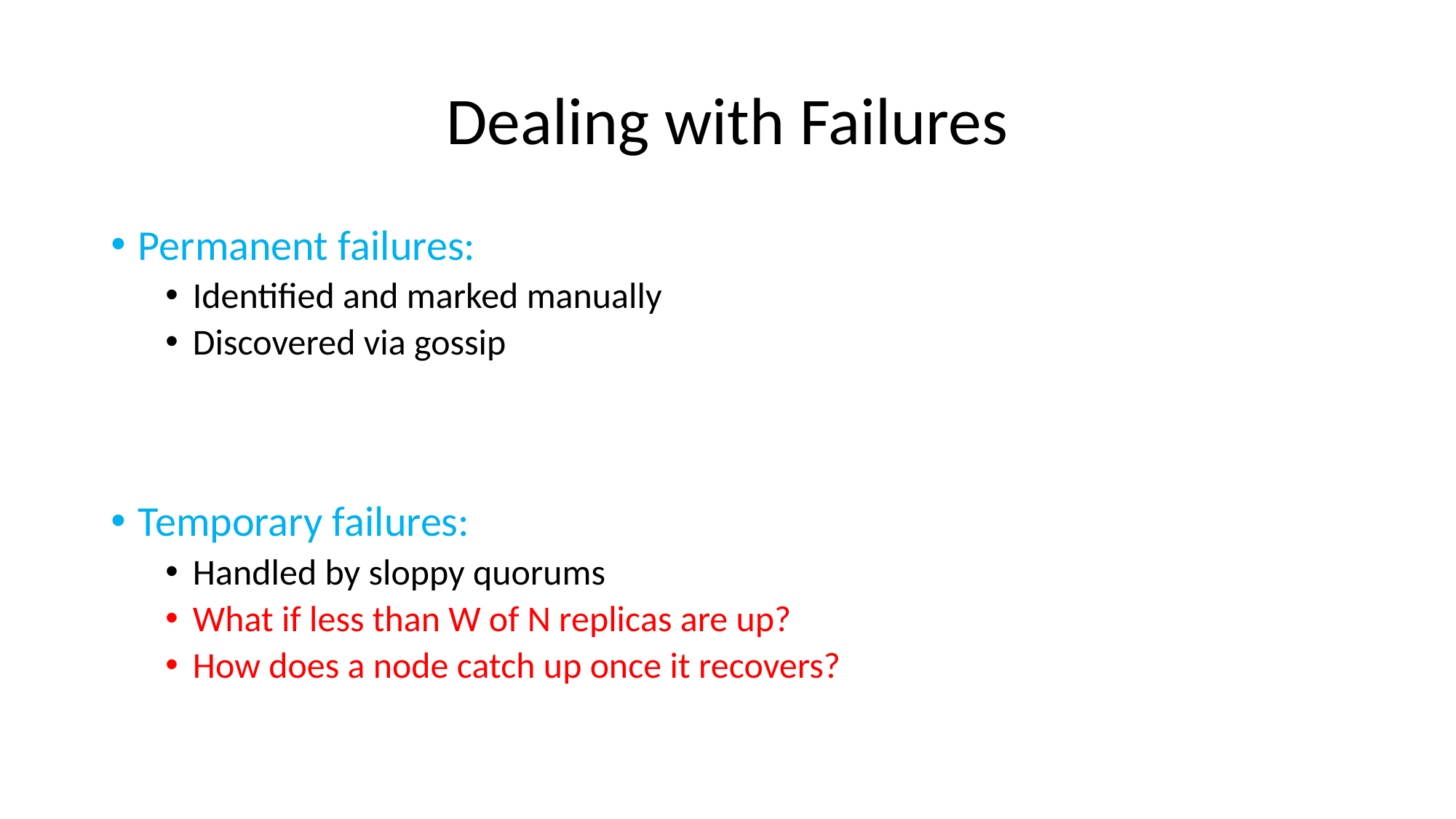

# Dealing with Failures
Permanent failures:
Identified and marked manually
Discovered via gossip

Temporary failures:
Handled by sloppy quorums
What if less than W of N replicas are up?
How does a node catch up once it recovers?